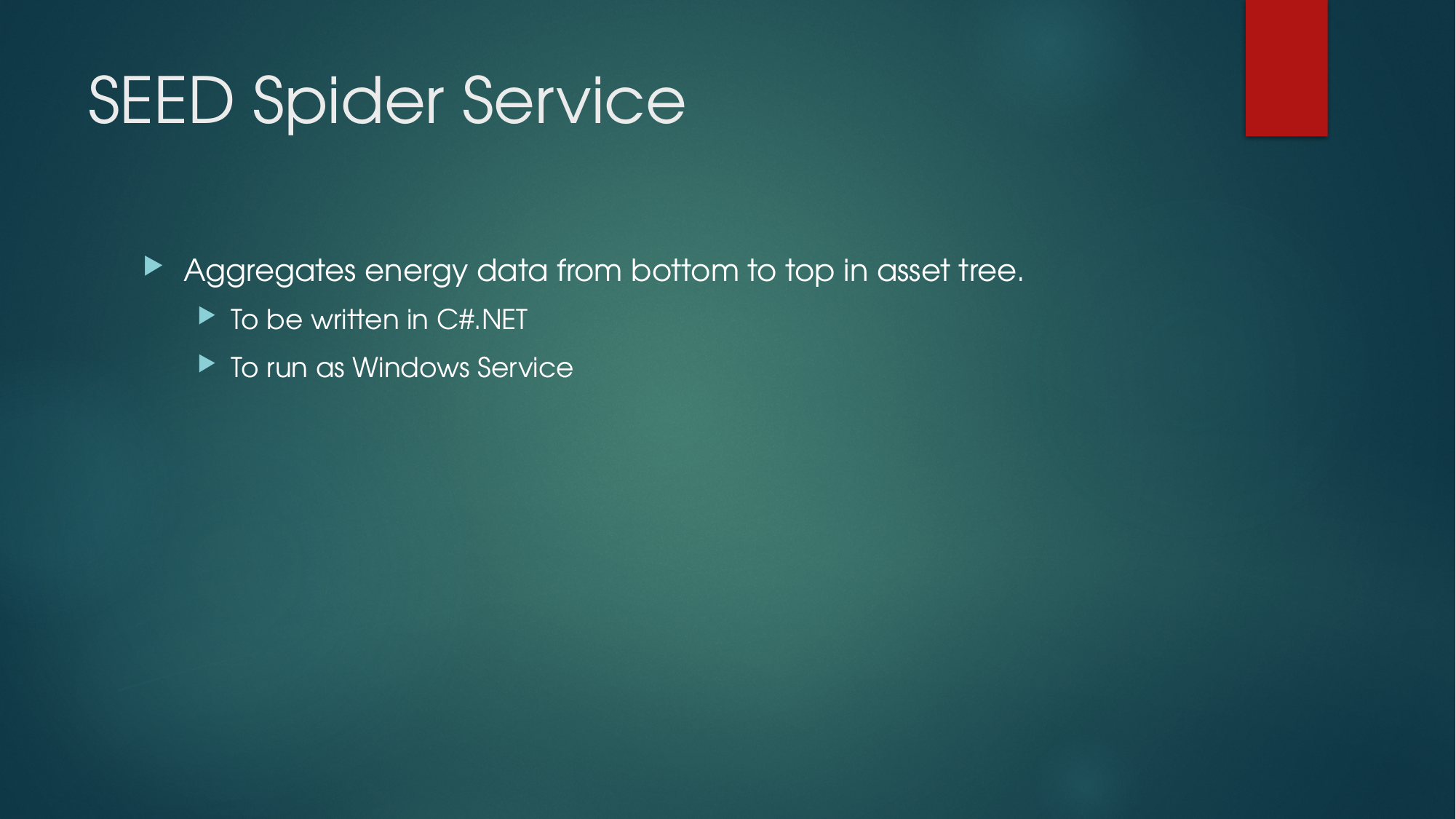

# SEED Spider Service
Aggregates energy data from bottom to top in asset tree.
To be written in C#.NET
To run as Windows Service